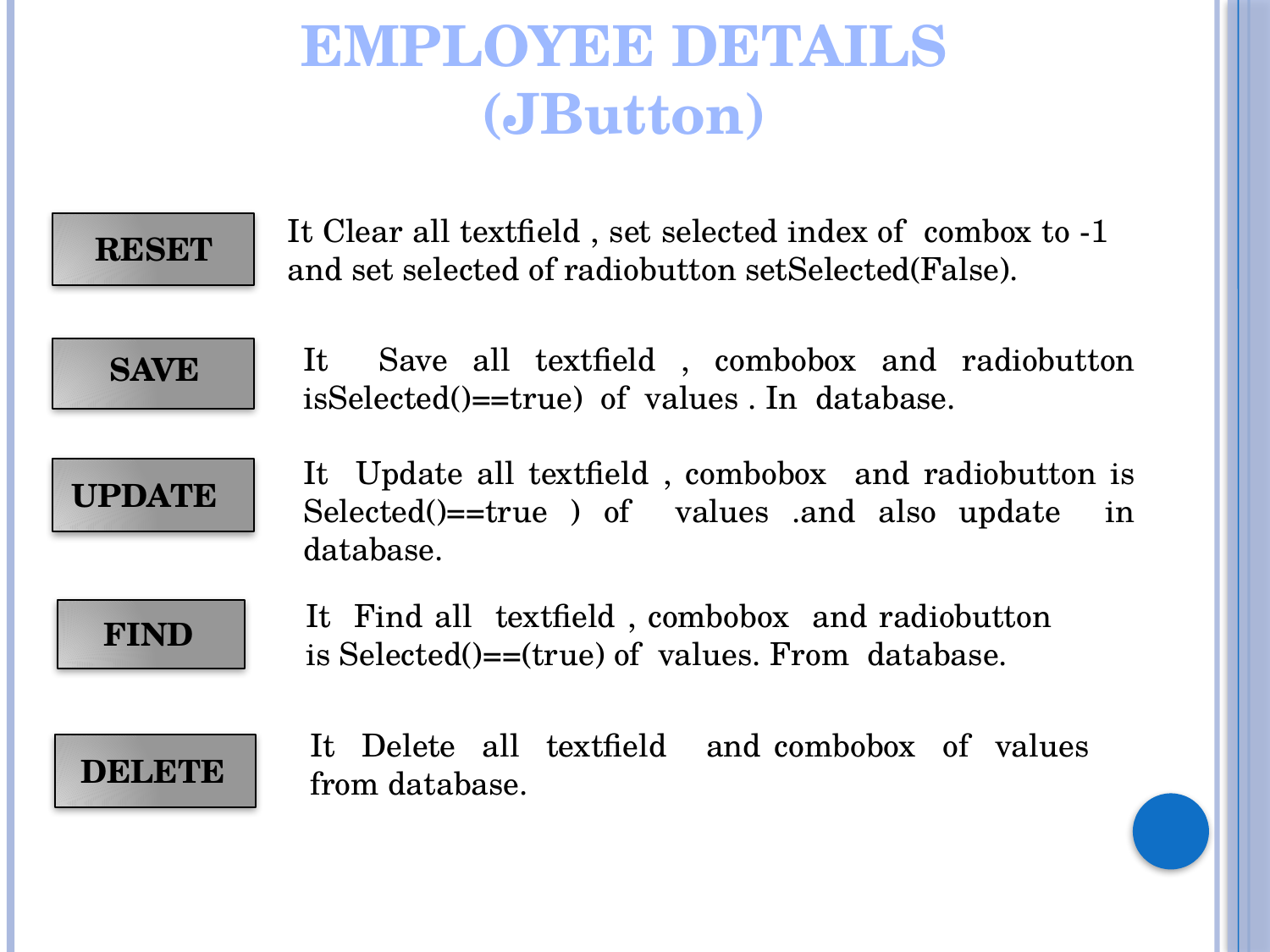

EMPLOYEE DETAILS
(JButton)
It Clear all textfield , set selected index of  combox to -1 and set selected of radiobutton setSelected(False).

  RESET
It  Save all textfield , combobox and radiobutton isSelected()==true)  of  values . In  database.

   SAVE
It  Update all textfield , combobox  and radiobutton is Selected()==true ) of  values .and also update  in database.

UPDATE
It  Find all  textfield , combobox  and radiobutton  is Selected()==(true) of  values. From  database.

    FIND
It  Delete  all  textfield   and combobox  of  values from database.

 DELETE